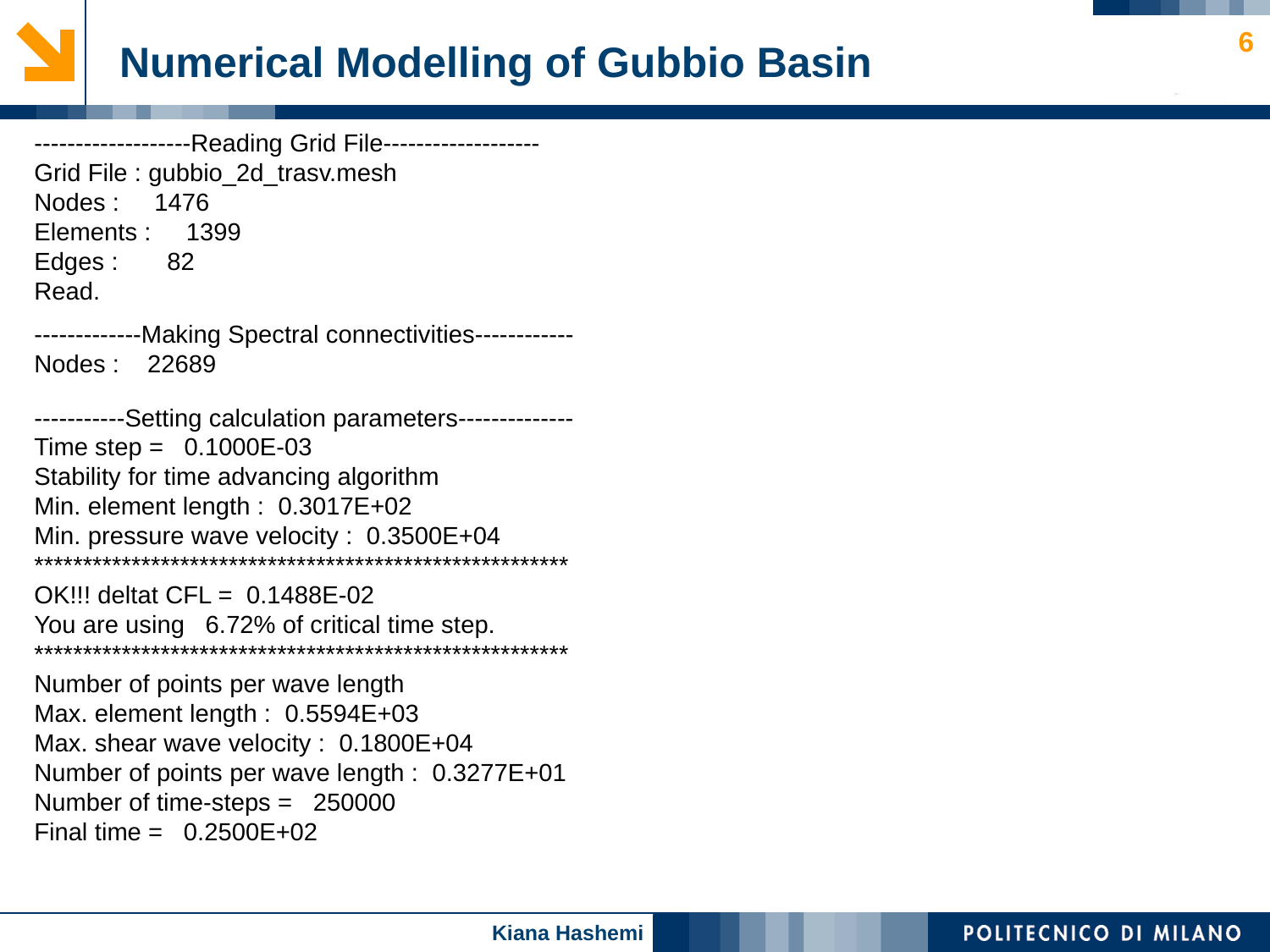

6
Numerical Modelling of Gubbio Basin

-------------------Reading Grid File-------------------
Grid File : gubbio_2d_trasv.mesh
Nodes :     1476
Elements :     1399
Edges :       82
Read.
-------------Making Spectral connectivities------------
Nodes :    22689
-----------Setting calculation parameters--------------
Time step =   0.1000E-03
Stability for time advancing algorithm
Min. element length :  0.3017E+02
Min. pressure wave velocity :  0.3500E+04
*******************************************************
OK!!! deltat CFL =  0.1488E-02
You are using   6.72% of critical time step.
*******************************************************
Number of points per wave length
Max. element length :  0.5594E+03
Max. shear wave velocity :  0.1800E+04
Number of points per wave length :  0.3277E+01
Number of time-steps =   250000
Final time =   0.2500E+02
Kiana Hashemi